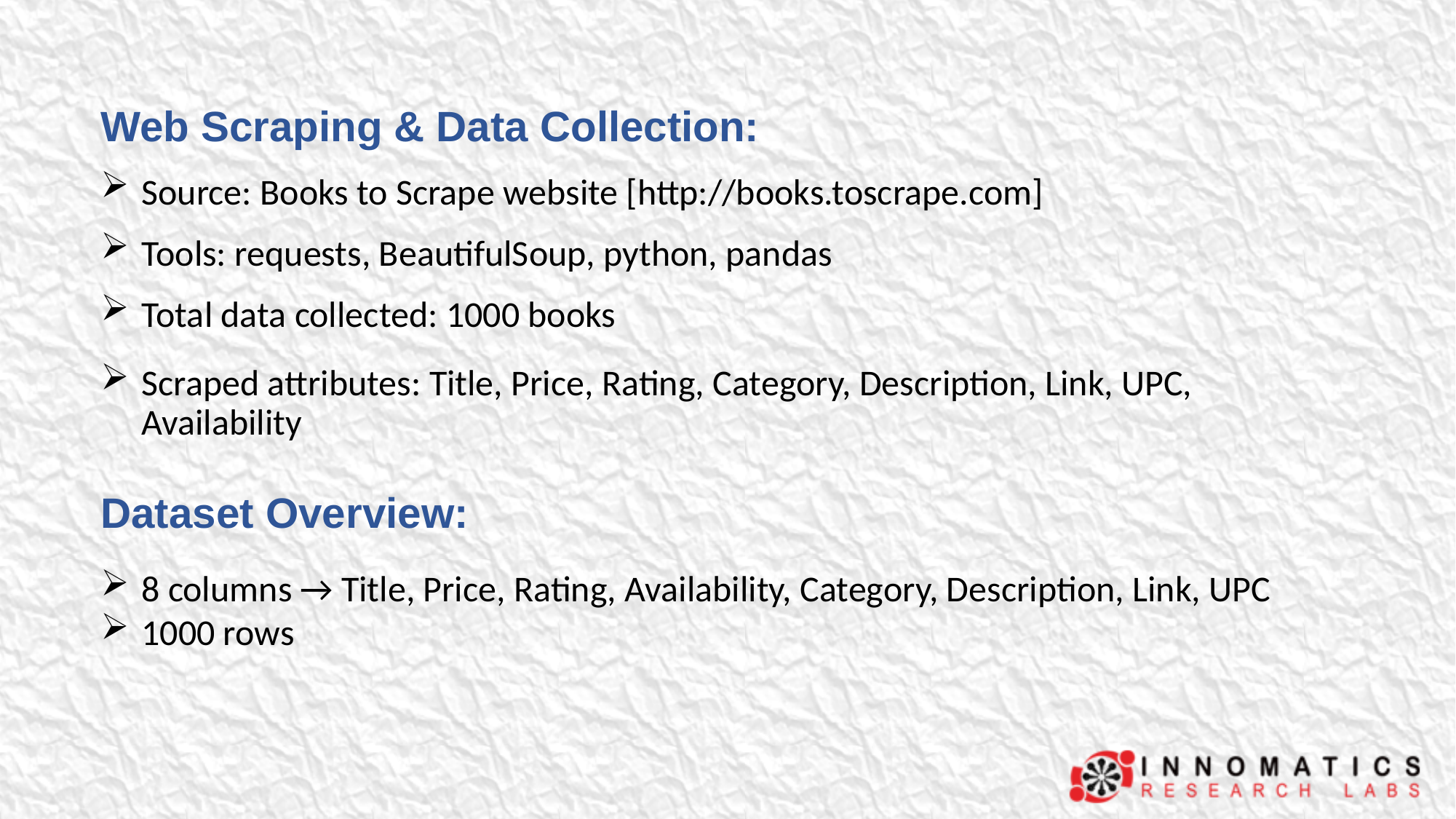

Web Scraping & Data Collection:

Source: Books to Scrape website [http://books.toscrape.com]

Tools: requests, BeautifulSoup, python, pandas

Total data collected: 1000 books

Scraped attributes: Title, Price, Rating, Category, Description, Link, UPC, Availability

Dataset Overview:

8 columns → Title, Price, Rating, Availability, Category, Description, Link, UPC
1000 rows